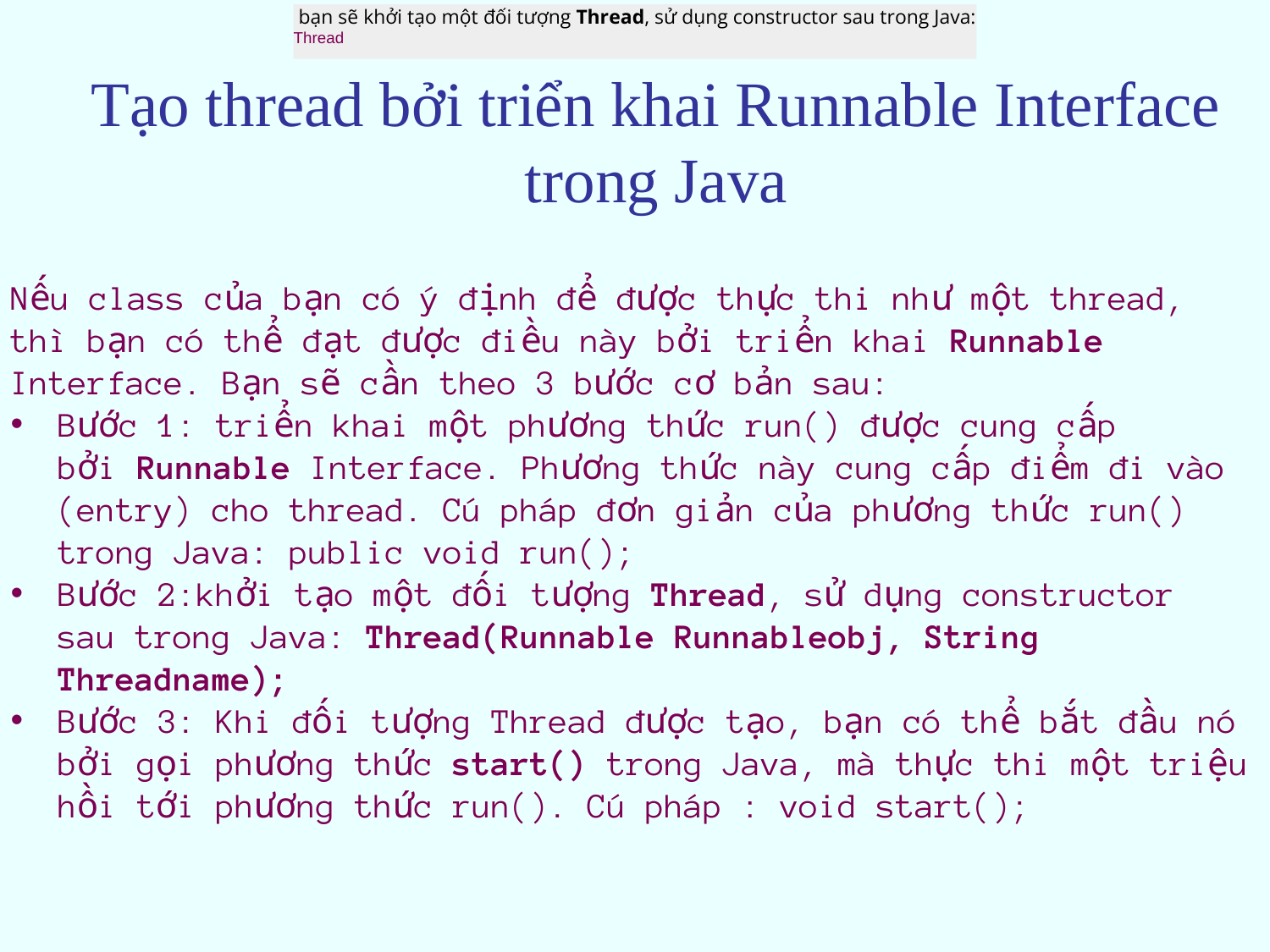

bạn sẽ khởi tạo một đối tượng Thread, sử dụng constructor sau trong Java:
Thread
# Tạo thread bởi triển khai Runnable Interface trong Java
Nếu class của bạn có ý định để được thực thi như một thread, thì bạn có thể đạt được điều này bởi triển khai Runnable Interface. Bạn sẽ cần theo 3 bước cơ bản sau:
Bước 1: triển khai một phương thức run() được cung cấp bởi Runnable Interface. Phương thức này cung cấp điểm đi vào (entry) cho thread. Cú pháp đơn giản của phương thức run() trong Java: public void run();
Bước 2:khởi tạo một đối tượng Thread, sử dụng constructor sau trong Java: Thread(Runnable Runnableobj, String Threadname);
Bước 3: Khi đối tượng Thread được tạo, bạn có thể bắt đầu nó bởi gọi phương thức start() trong Java, mà thực thi một triệu hồi tới phương thức run(). Cú pháp : void start();